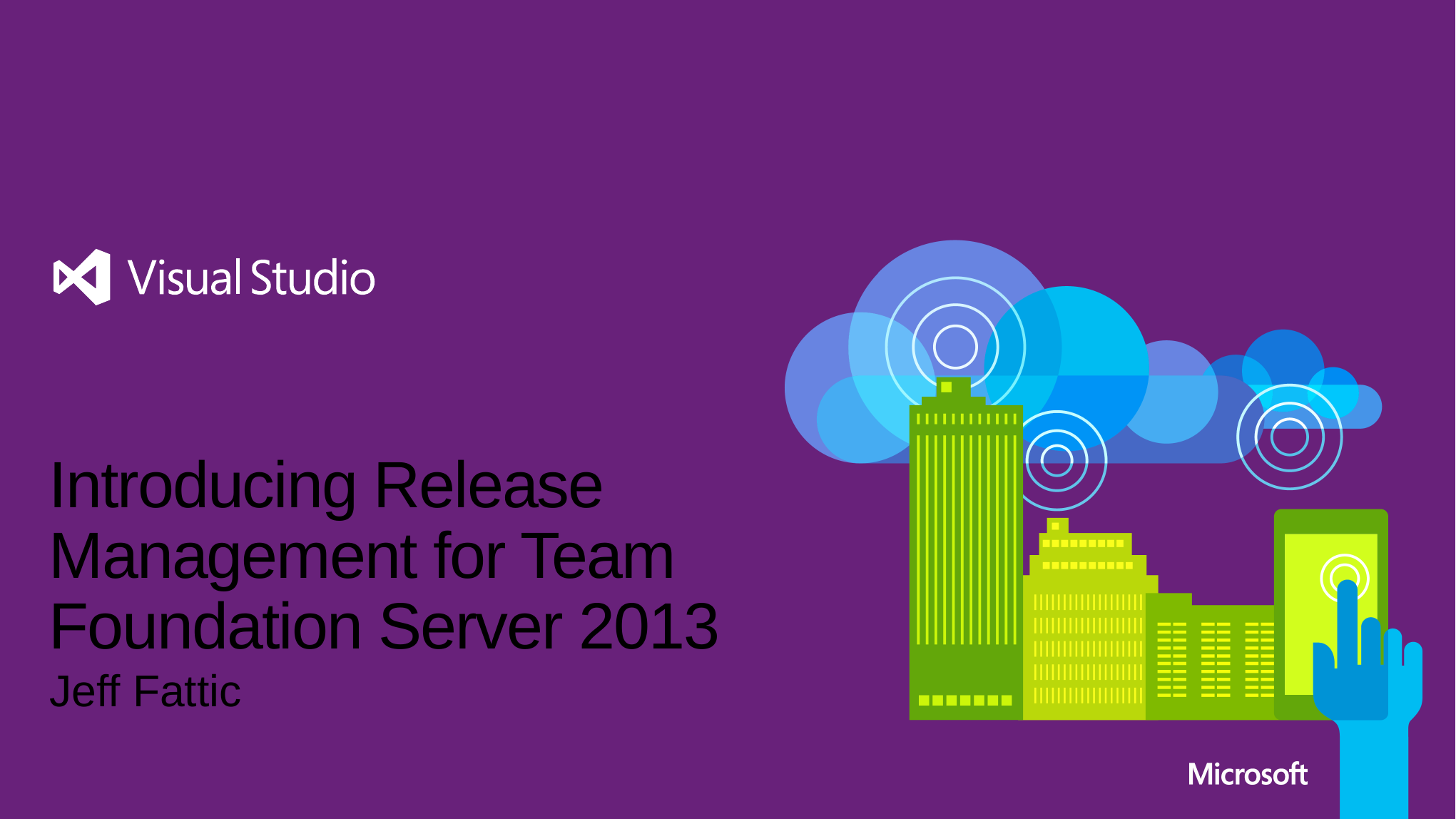

# Introducing Release Management for Team Foundation Server 2013
Jeff Fattic